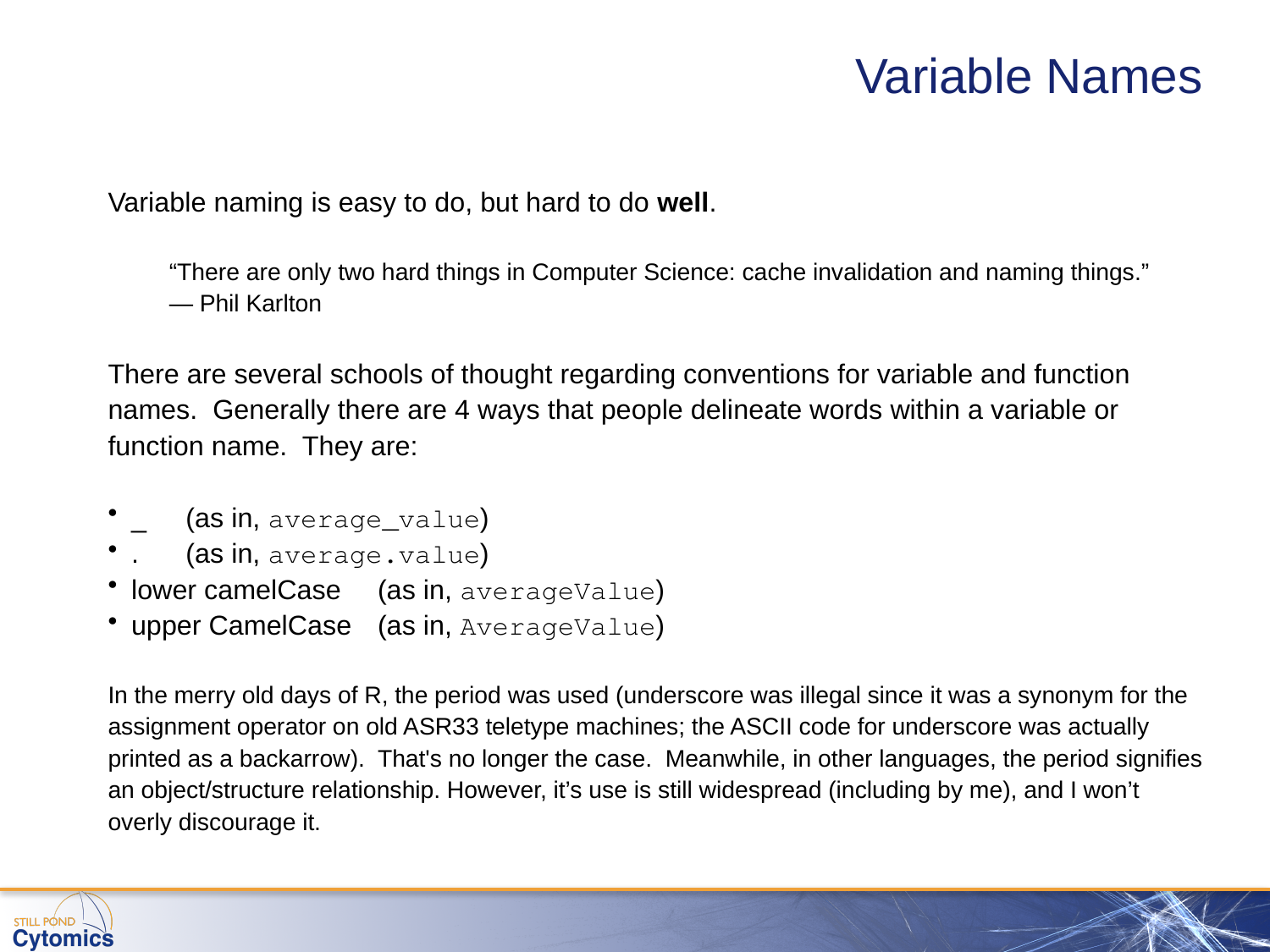

# Variable Names
Variable naming is easy to do, but hard to do well.

“There are only two hard things in Computer Science: cache invalidation and naming things.”
	— Phil Karlton

There are several schools of thought regarding conventions for variable and function names.  Generally there are 4 ways that people delineate words within a variable or function name.  They are:

_  				(as in, average_value)
.  				(as in, average.value)
lower camelCase 		(as in, averageValue)
upper CamelCase 	(as in, AverageValue)

In the merry old days of R, the period was used (underscore was illegal since it was a synonym for the assignment operator on old ASR33 teletype machines; the ASCII code for underscore was actually printed as a backarrow).  That's no longer the case.  Meanwhile, in other languages, the period signifies an object/structure relationship. However, it’s use is still widespread (including by me), and I won’t overly discourage it.